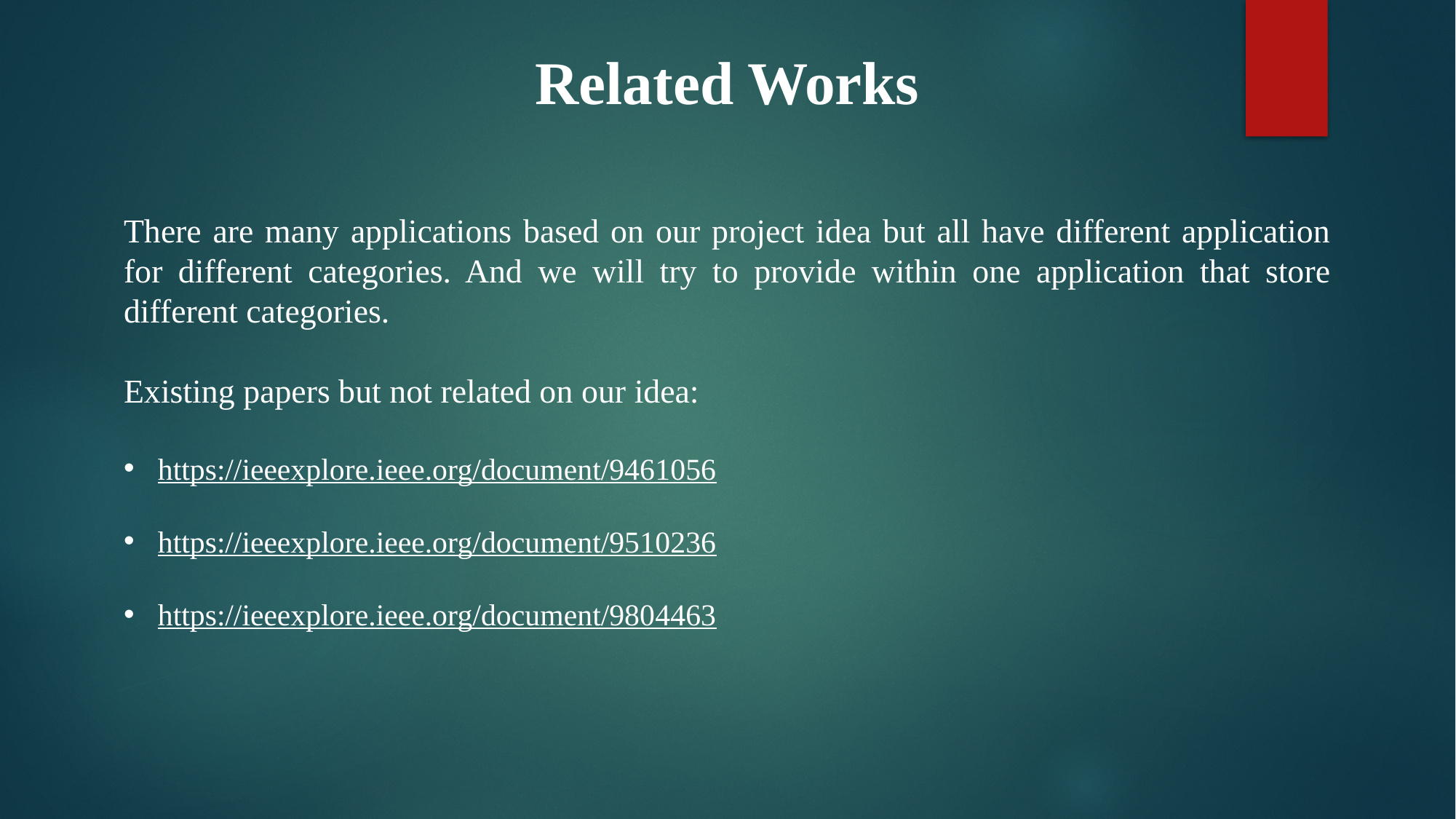

Related Works
There are many applications based on our project idea but all have different application for different categories. And we will try to provide within one application that store different categories.

Existing papers but not related on our idea:

https://ieeexplore.ieee.org/document/9461056

https://ieeexplore.ieee.org/document/9510236

https://ieeexplore.ieee.org/document/9804463